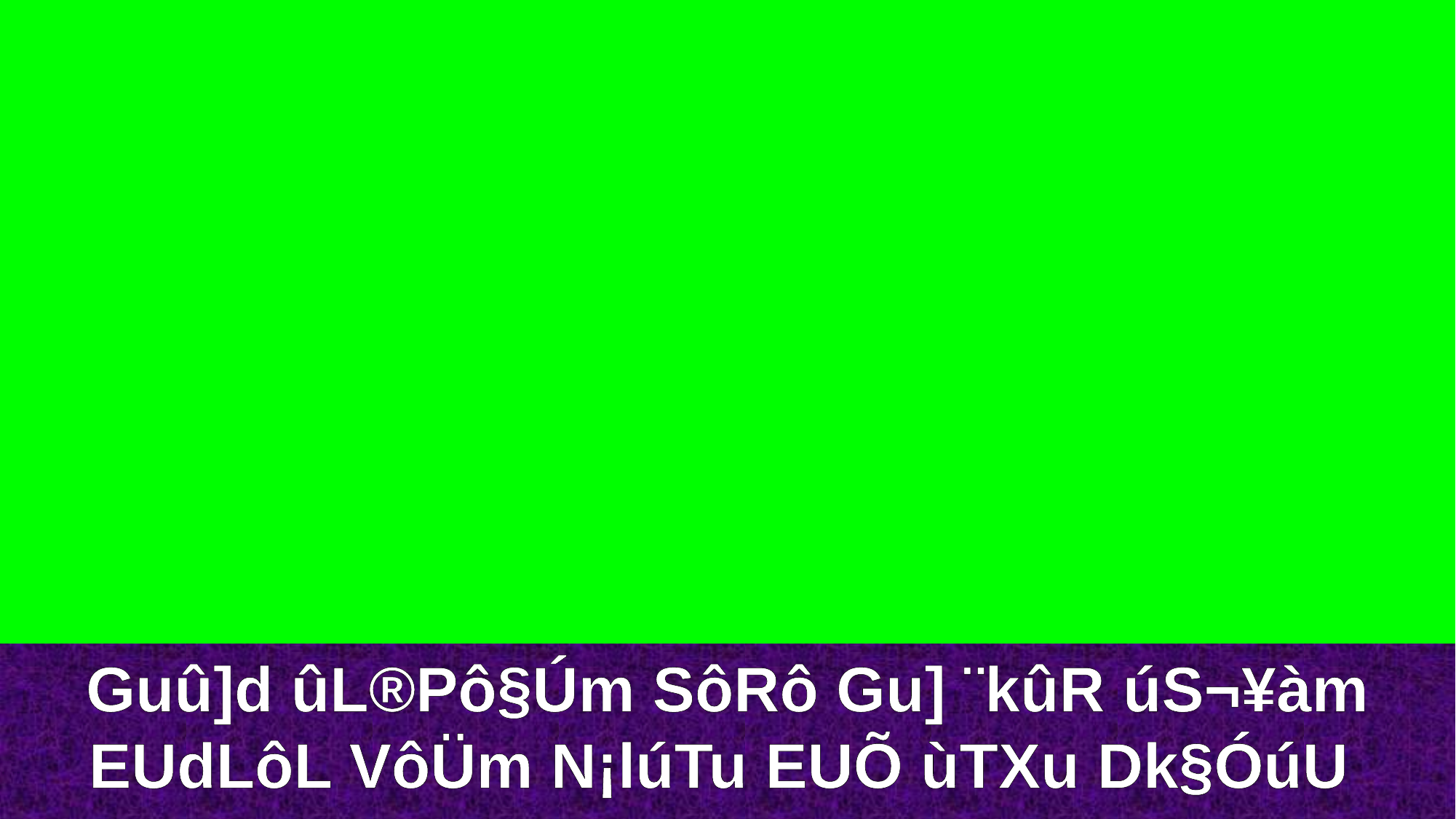

Guû]d ûL®Pô§Úm SôRô Gu] ¨kûR úS¬¥àm EUdLôL VôÜm N¡lúTu EUÕ ùTXu Dk§ÓúU